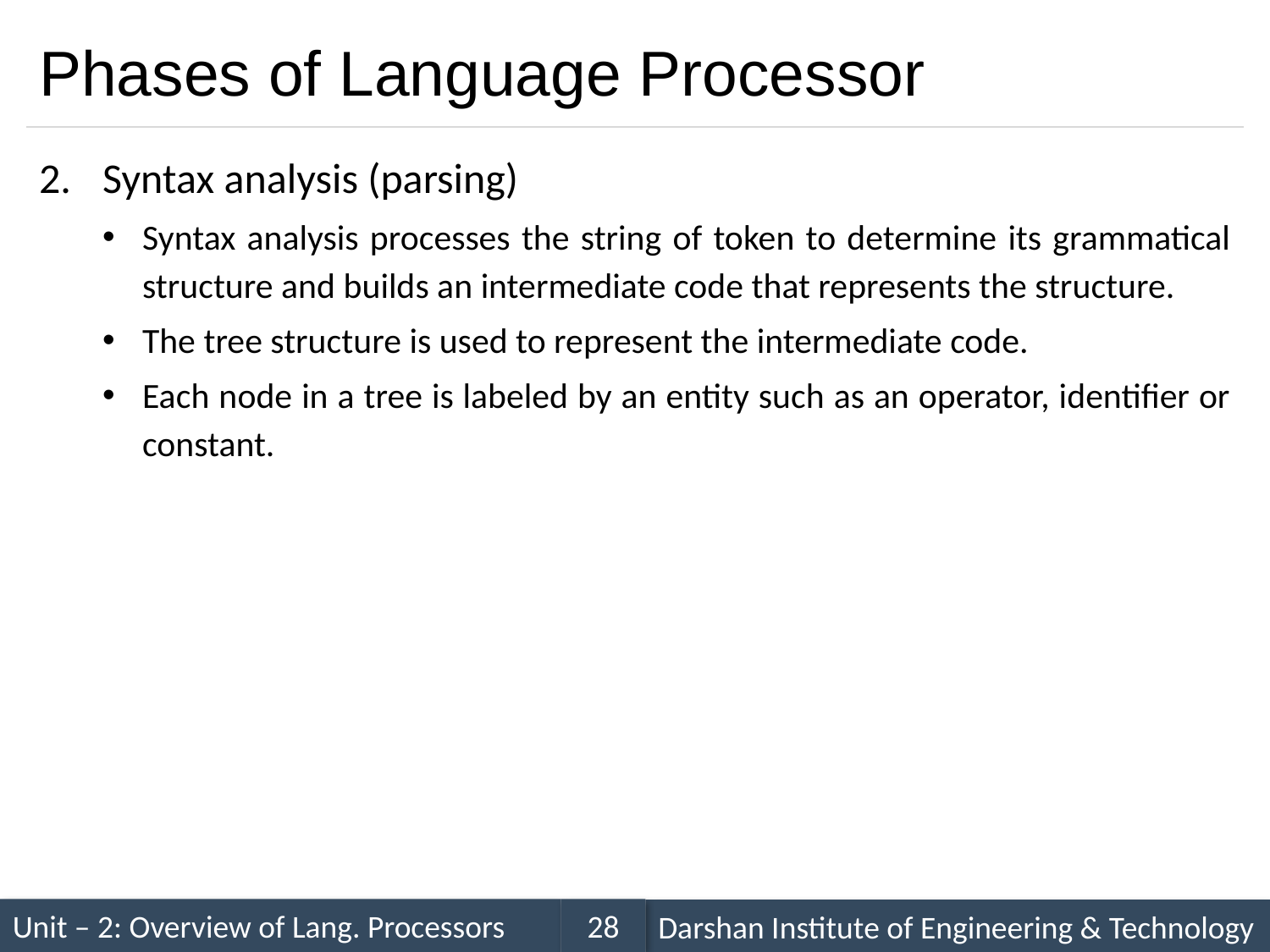

# Phases of Language Processor
Syntax analysis (parsing)
Syntax analysis processes the string of token to determine its grammatical structure and builds an intermediate code that represents the structure.
The tree structure is used to represent the intermediate code.
Each node in a tree is labeled by an entity such as an operator, identifier or constant.